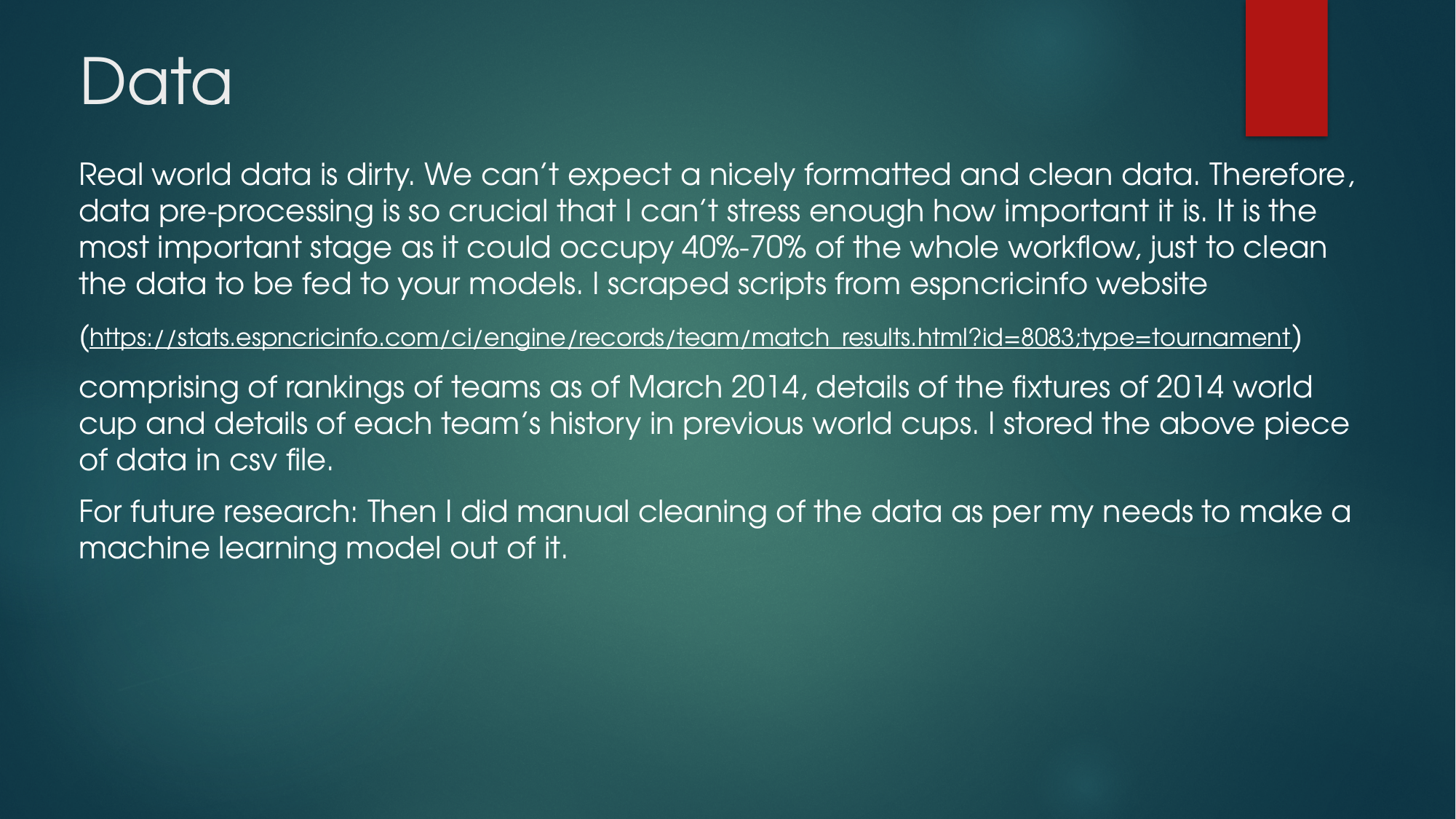

# Data
Real world data is dirty. We can’t expect a nicely formatted and clean data. Therefore, data pre-processing is so crucial that I can’t stress enough how important it is. It is the most important stage as it could occupy 40%-70% of the whole workflow, just to clean the data to be fed to your models. I scraped scripts from espncricinfo website
(https://stats.espncricinfo.com/ci/engine/records/team/match_results.html?id=8083;type=tournament)
comprising of rankings of teams as of March 2014, details of the fixtures of 2014 world cup and details of each team’s history in previous world cups. I stored the above piece of data in csv file.
For future research: Then I did manual cleaning of the data as per my needs to make a machine learning model out of it.